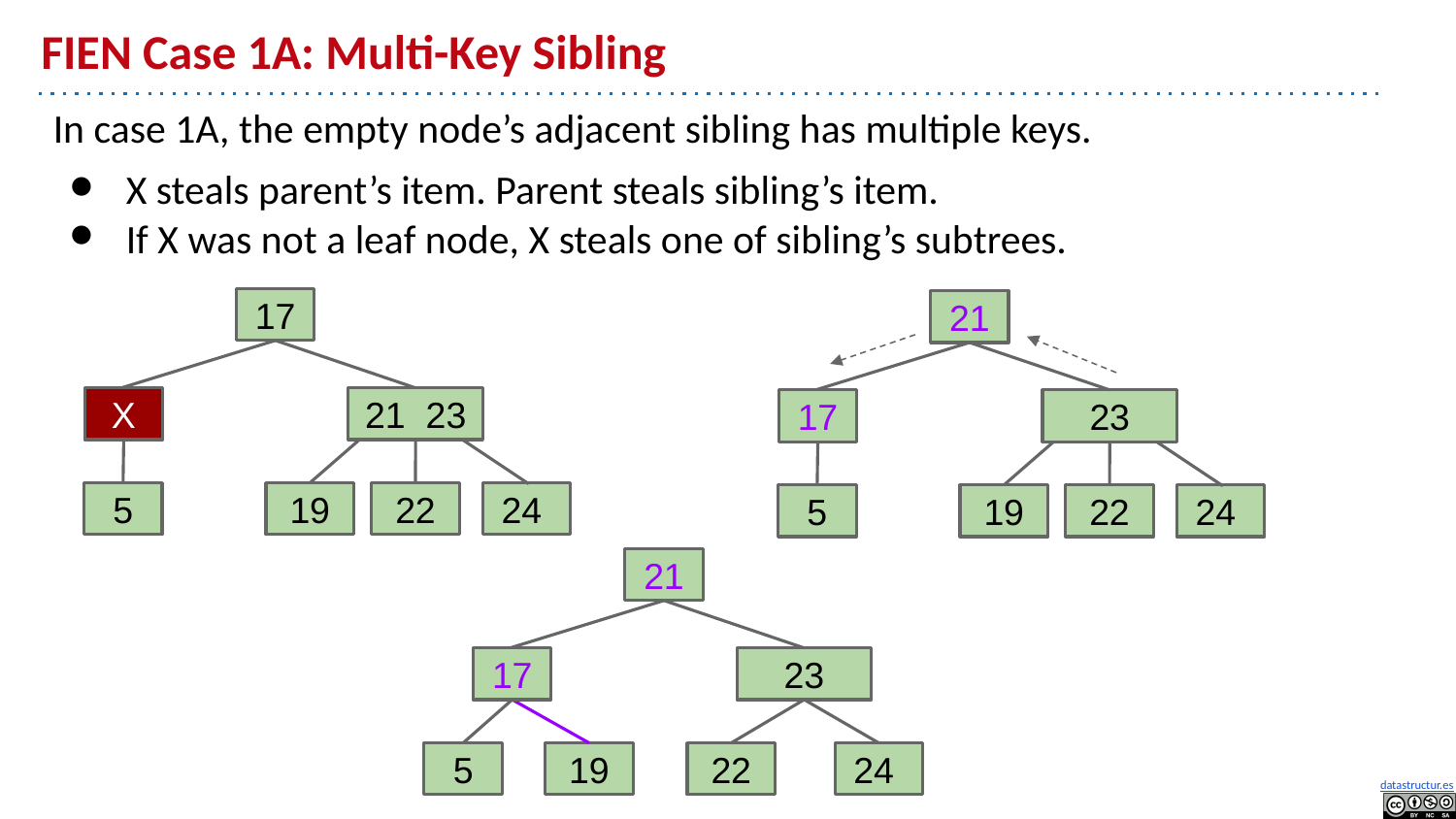

# FIEN Case 1A: Multi-Key Sibling
In case 1A, the empty node’s adjacent sibling has multiple keys.
X steals parent’s item. Parent steals sibling’s item.
If X was not a leaf node, X steals one of sibling’s subtrees.
17
21
17
23
5
19
22
24
X
21  23
5
19
22
24
21
17
23
5
19
22
24